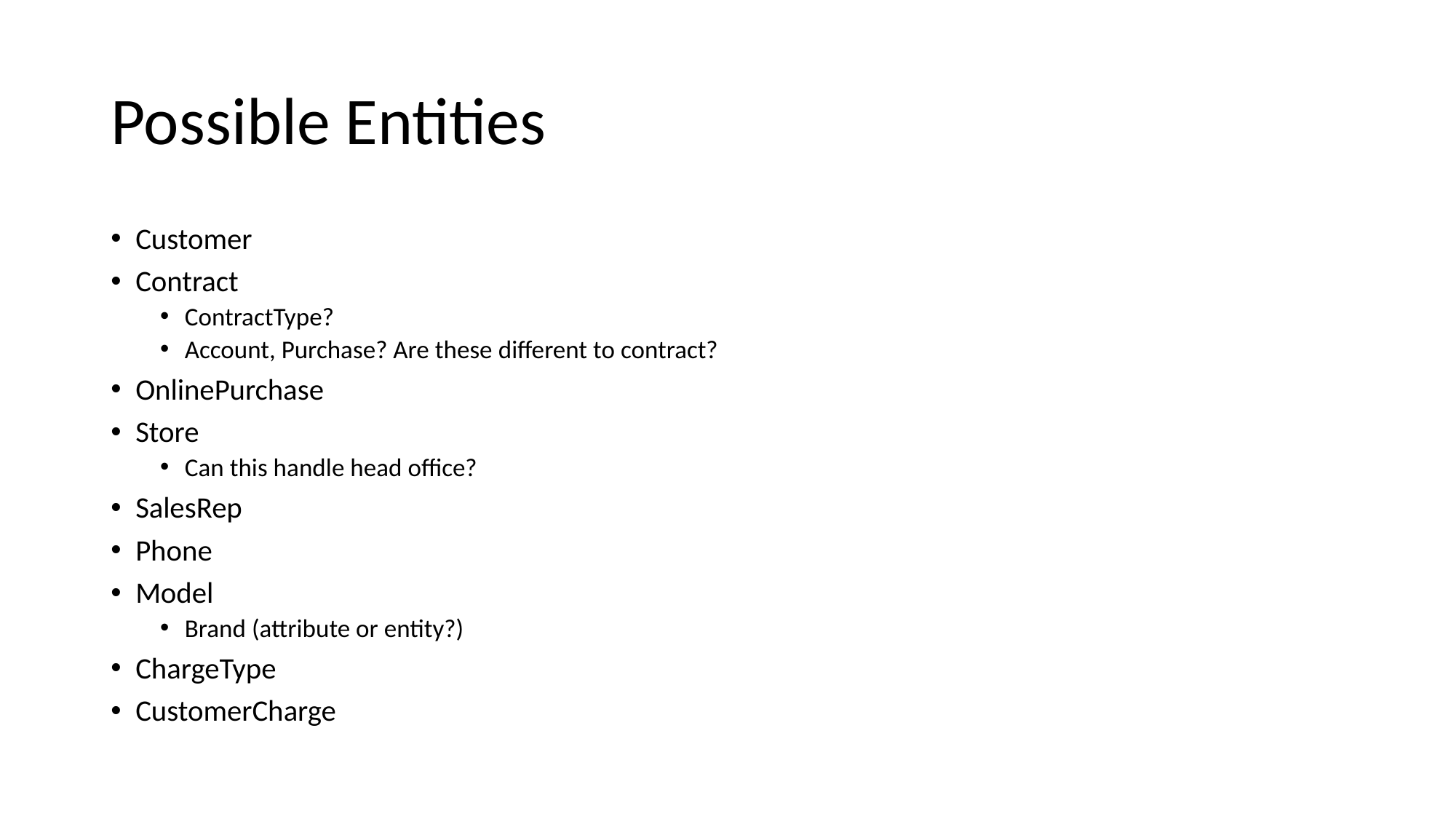

# Possible Entities
Customer
Contract
ContractType?
Account, Purchase? Are these different to contract?
OnlinePurchase
Store
Can this handle head office?
SalesRep
Phone
Model
Brand (attribute or entity?)
ChargeType
CustomerCharge